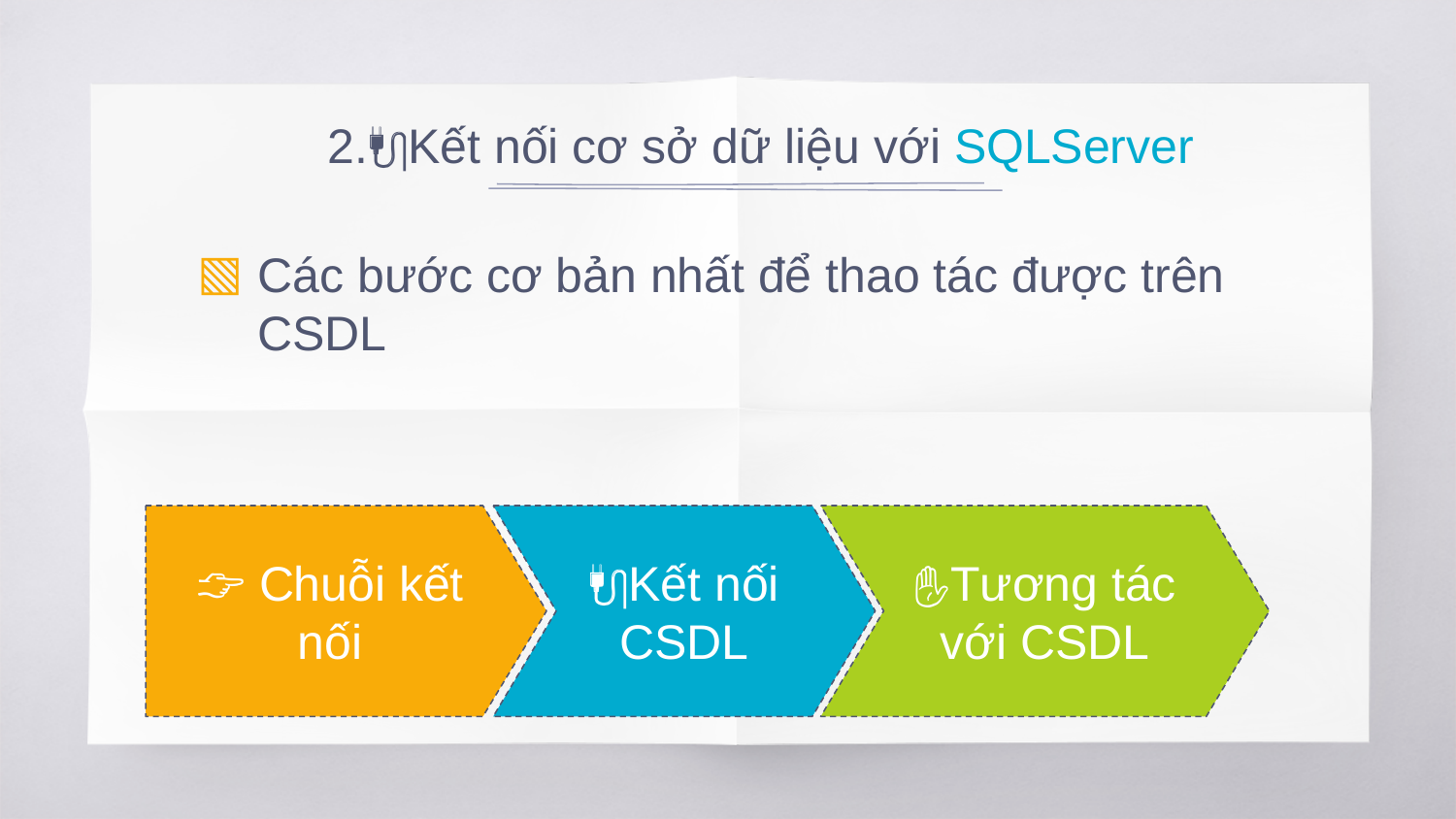

2.🔌Kết nối cơ sở dữ liệu với SQLServer
Các bước cơ bản nhất để thao tác được trên CSDL
👉 Chuỗi kết nối
🔌Kết nối CSDL
✋Tương tác với CSDL